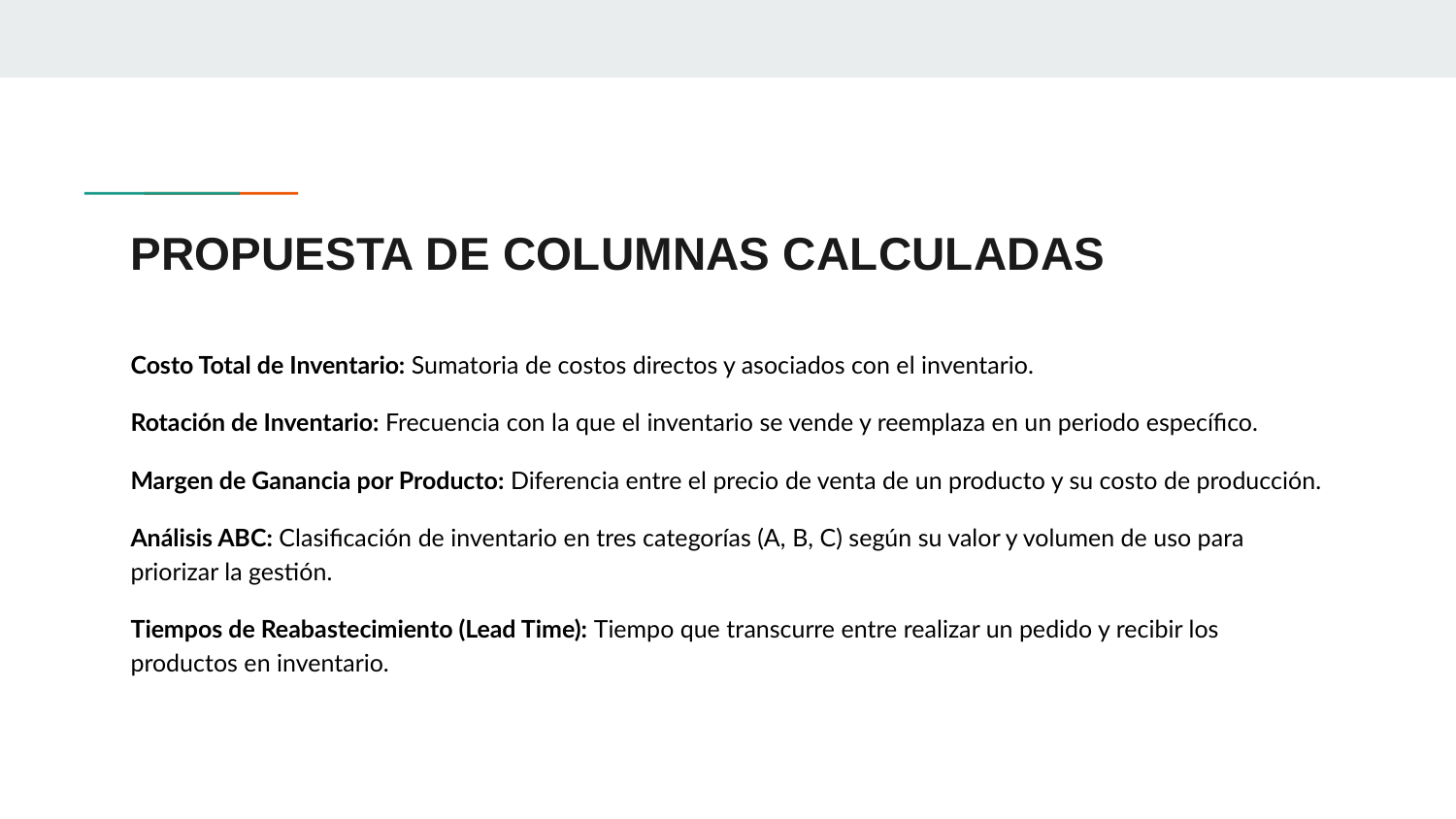

# PROPUESTA DE COLUMNAS CALCULADAS
Costo Total de Inventario: Sumatoria de costos directos y asociados con el inventario.
Rotación de Inventario: Frecuencia con la que el inventario se vende y reemplaza en un periodo específico.
Margen de Ganancia por Producto: Diferencia entre el precio de venta de un producto y su costo de producción.
Análisis ABC: Clasificación de inventario en tres categorías (A, B, C) según su valor y volumen de uso para priorizar la gestión.
Tiempos de Reabastecimiento (Lead Time): Tiempo que transcurre entre realizar un pedido y recibir los productos en inventario.